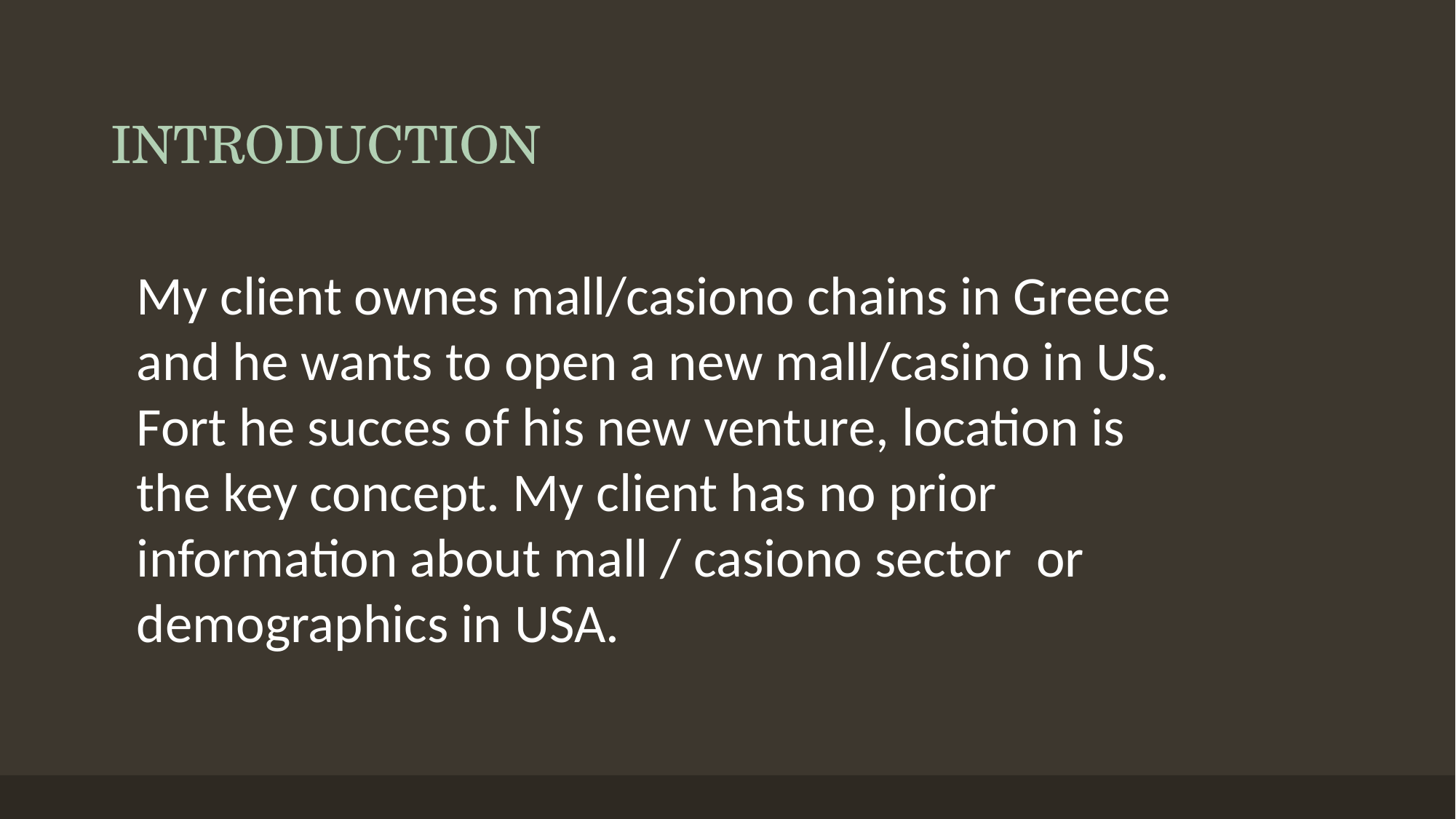

# INTRODUCTION
My client ownes mall/casiono chains in Greece and he wants to open a new mall/casino in US. Fort he succes of his new venture, location is the key concept. My client has no prior information about mall / casiono sector  or demographics in USA.